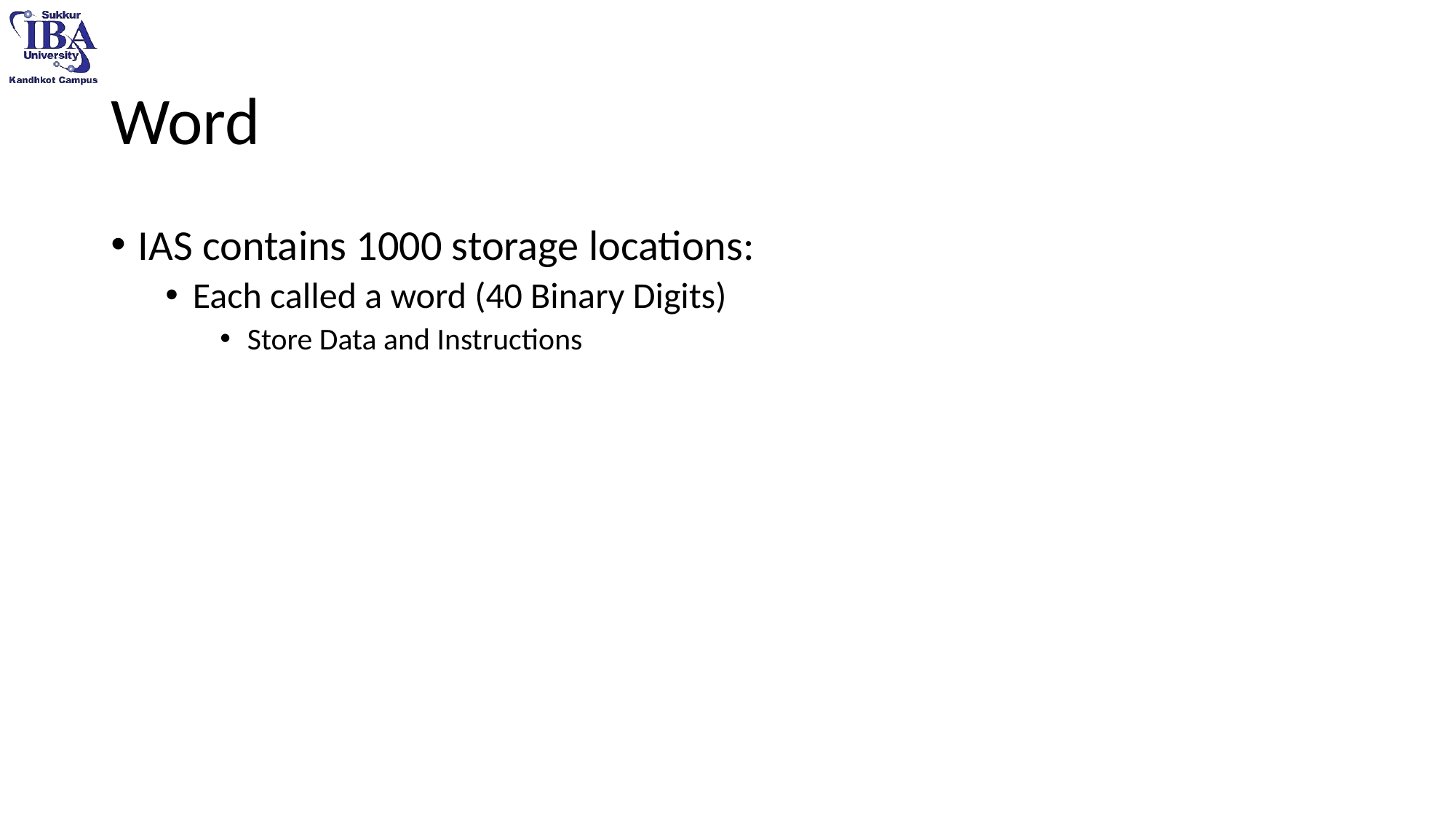

# Word
IAS contains 1000 storage locations:
Each called a word (40 Binary Digits)
Store Data and Instructions